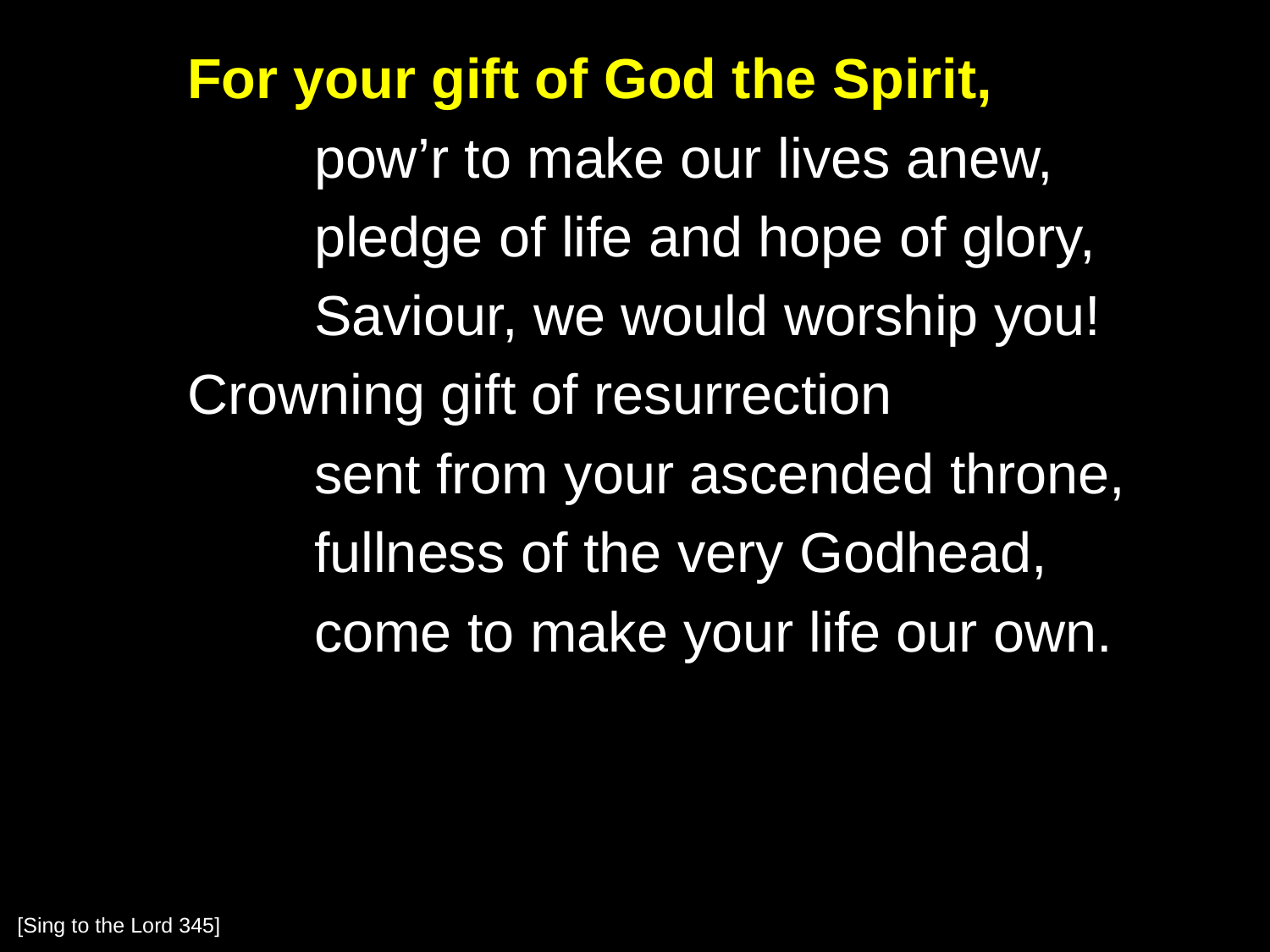

For your gift of God the Spirit,
		pow’r to make our lives anew,
		pledge of life and hope of glory,
		Saviour, we would worship you!
	Crowning gift of resurrection
		sent from your ascended throne,
		fullness of the very Godhead,
		come to make your life our own.
[Sing to the Lord 345]